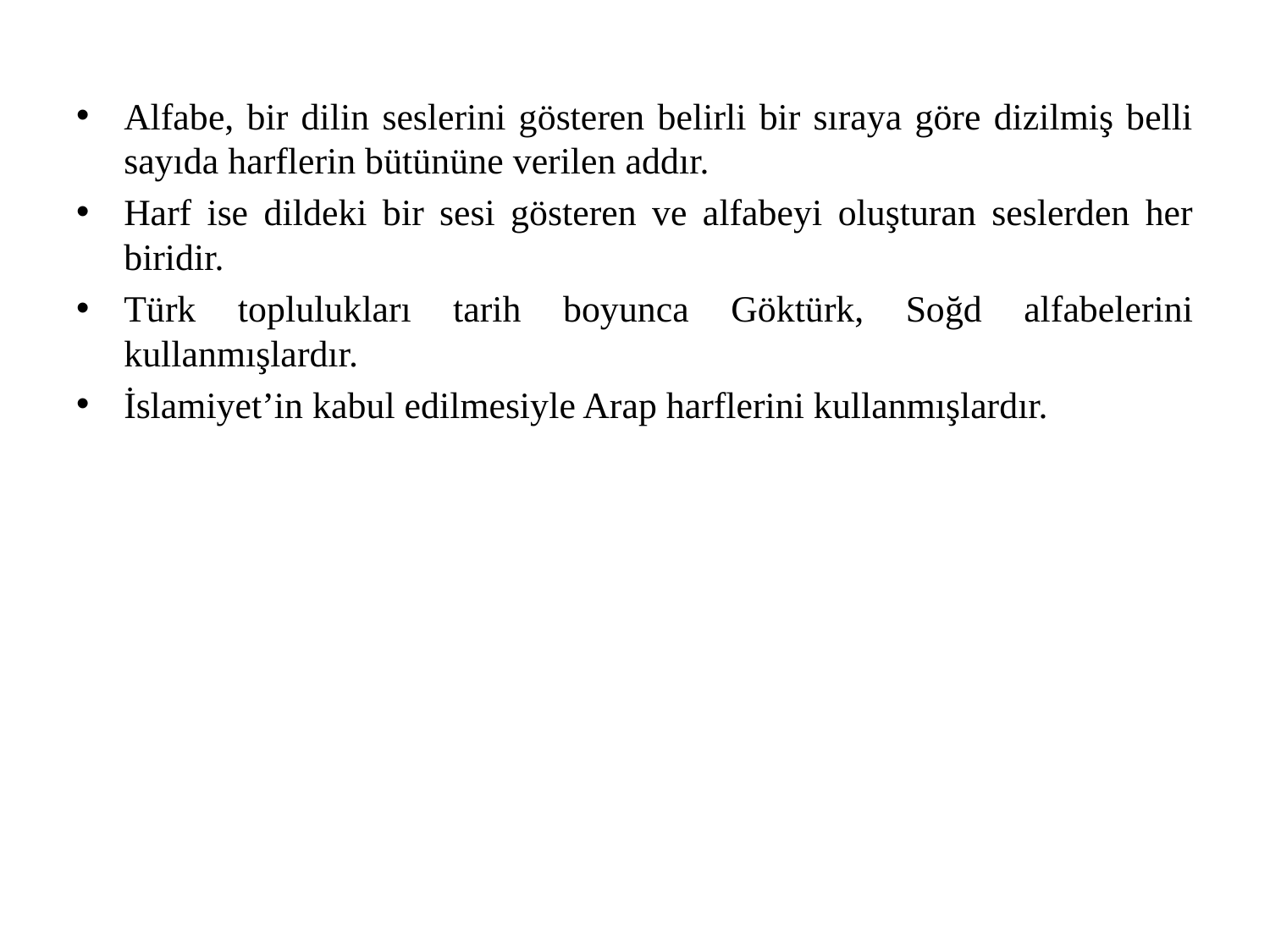

Alfabe, bir dilin seslerini gösteren belirli bir sıraya göre dizilmiş belli sayıda harflerin bütününe verilen addır.
Harf ise dildeki bir sesi gösteren ve alfabeyi oluşturan seslerden her biridir.
Türk toplulukları tarih boyunca Göktürk, Soğd alfabelerini kullanmışlardır.
İslamiyet’in kabul edilmesiyle Arap harflerini kullanmışlardır.